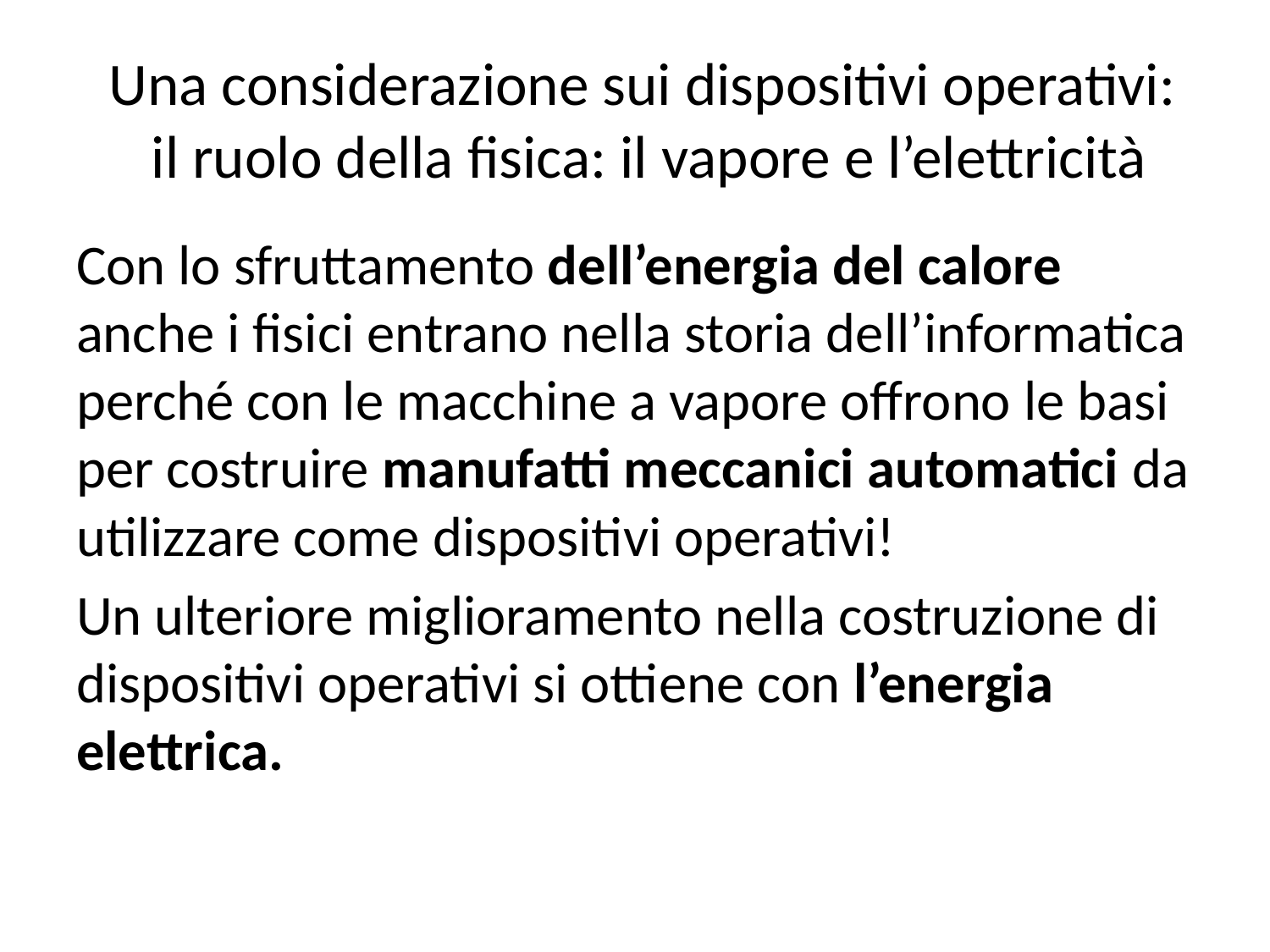

# Una considerazione sui dispositivi operativi: il ruolo della fisica: il vapore e l’elettricità
Con lo sfruttamento dell’energia del calore anche i fisici entrano nella storia dell’informatica perché con le macchine a vapore offrono le basi per costruire manufatti meccanici automatici da utilizzare come dispositivi operativi!
Un ulteriore miglioramento nella costruzione di dispositivi operativi si ottiene con l’energia elettrica.